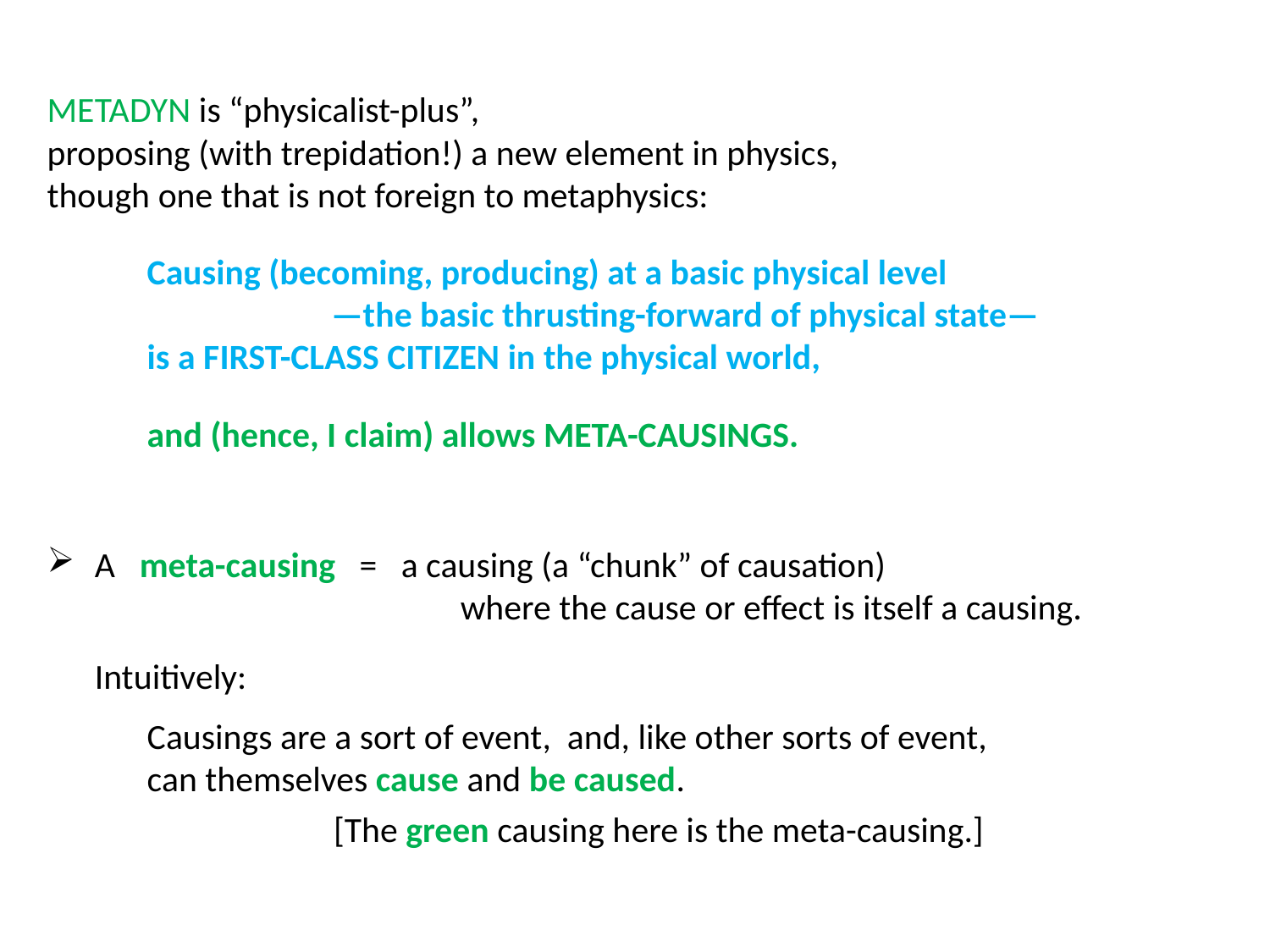

METADYN is “physicalist-plus”,
proposing (with trepidation!) a new element in physics,
though one that is not foreign to metaphysics:
Causing (becoming, producing) at a basic physical level
—the basic thrusting-forward of physical state—
is a FIRST-CLASS CITIZEN in the physical world,
and (hence, I claim) allows META-CAUSINGS.
A   meta-causing   =   a causing (a “chunk” of causation)
                            where the cause or effect is itself a causing.
Intuitively:
Causings are a sort of event,  and, like other sorts of event,
can themselves cause and be caused.
[The green causing here is the meta-causing.]